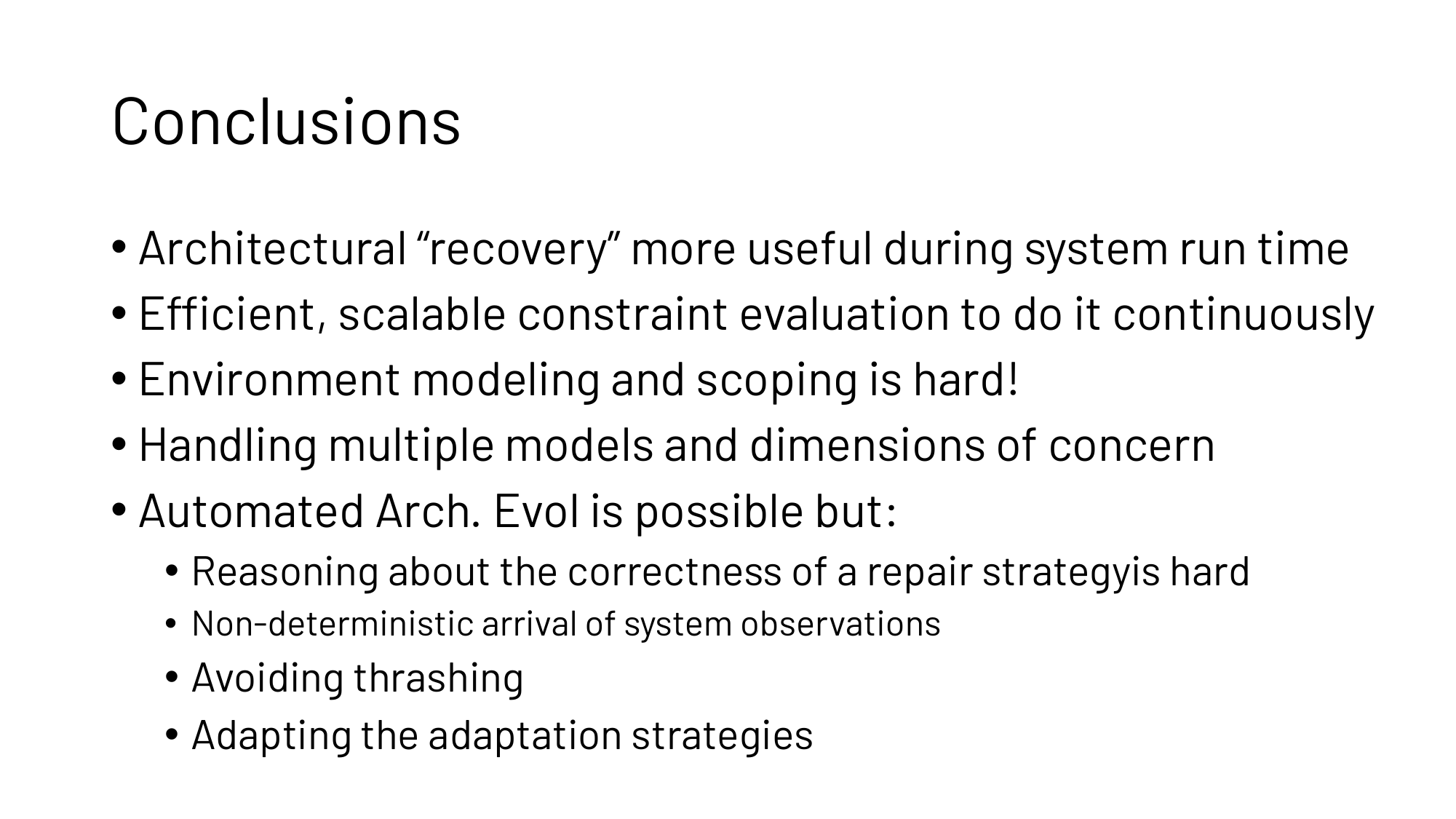

# Conclusions
Architectural “recovery” more useful during system run time
Efficient, scalable constraint evaluation to do it continuously
Environment modeling and scoping is hard!
Handling multiple models and dimensions of concern
Automated Arch. Evol is possible but:
Reasoning about the correctness of a repair strategyis hard
Non-deterministic arrival of system observations
Avoiding thrashing
Adapting the adaptation strategies